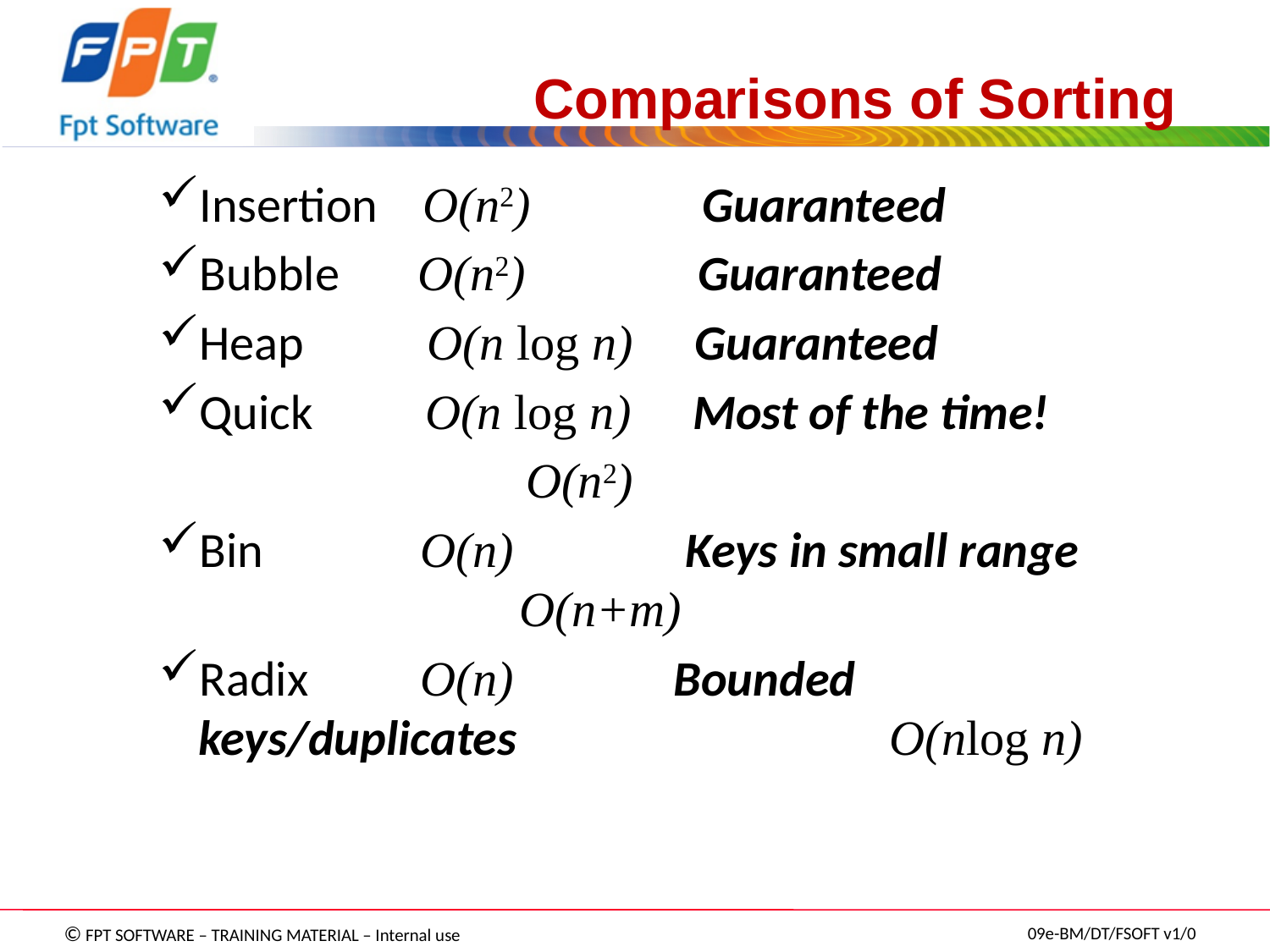

# Comparisons of Sorting
Insertion    O(n2)              Guaranteed
Bubble       O(n2)              Guaranteed
Heap           O(n log n)     Guaranteed
Quick          O(n log n)     Most of the time!
			      O(n2)
Bin              O(n)              Keys in small range               		      O(n+m)
Radix          O(n)             Bounded keys/duplicates    	  		     O(nlog n)